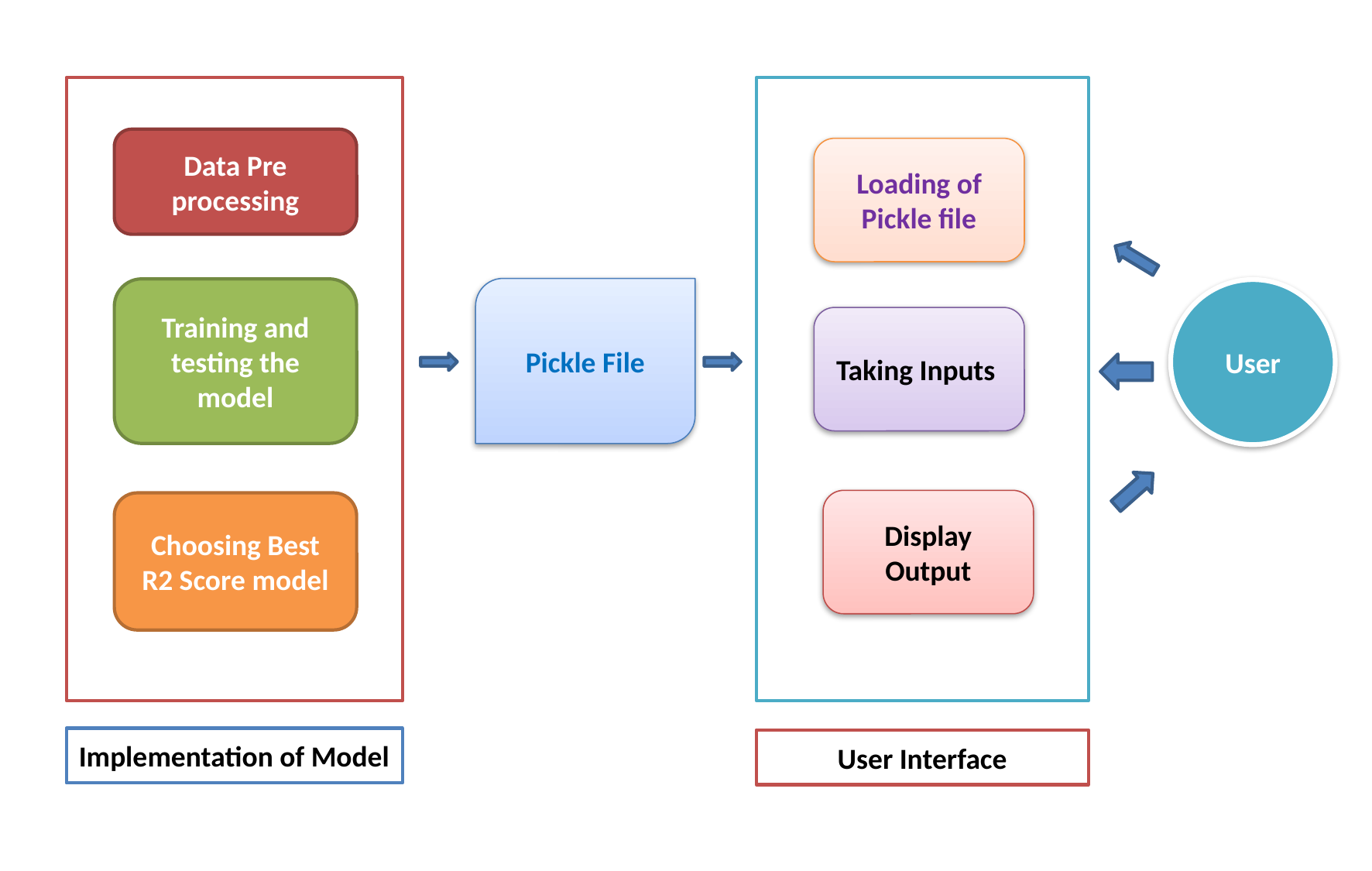

Data Pre processing
Loading of Pickle file

Pickle File
Training and testing the model
User
Taking Inputs

Display Output
Choosing Best R2 Score model
Implementation of Model
User Interface